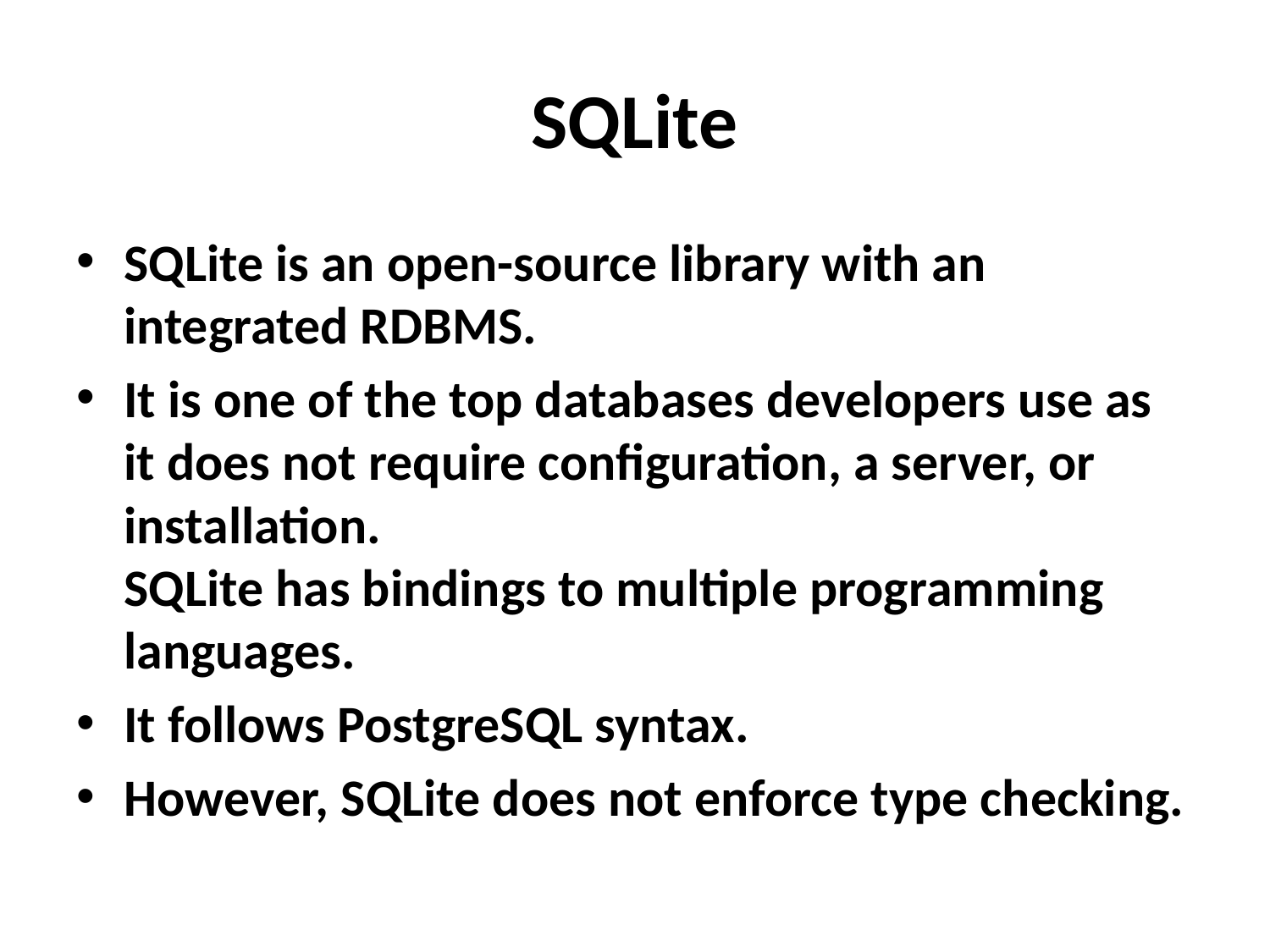

# SQLite
SQLite is an open-source library with an integrated RDBMS.
It is one of the top databases developers use as it does not require configuration, a server, or installation.
SQLite has bindings to multiple programming languages.
It follows PostgreSQL syntax.
However, SQLite does not enforce type checking.